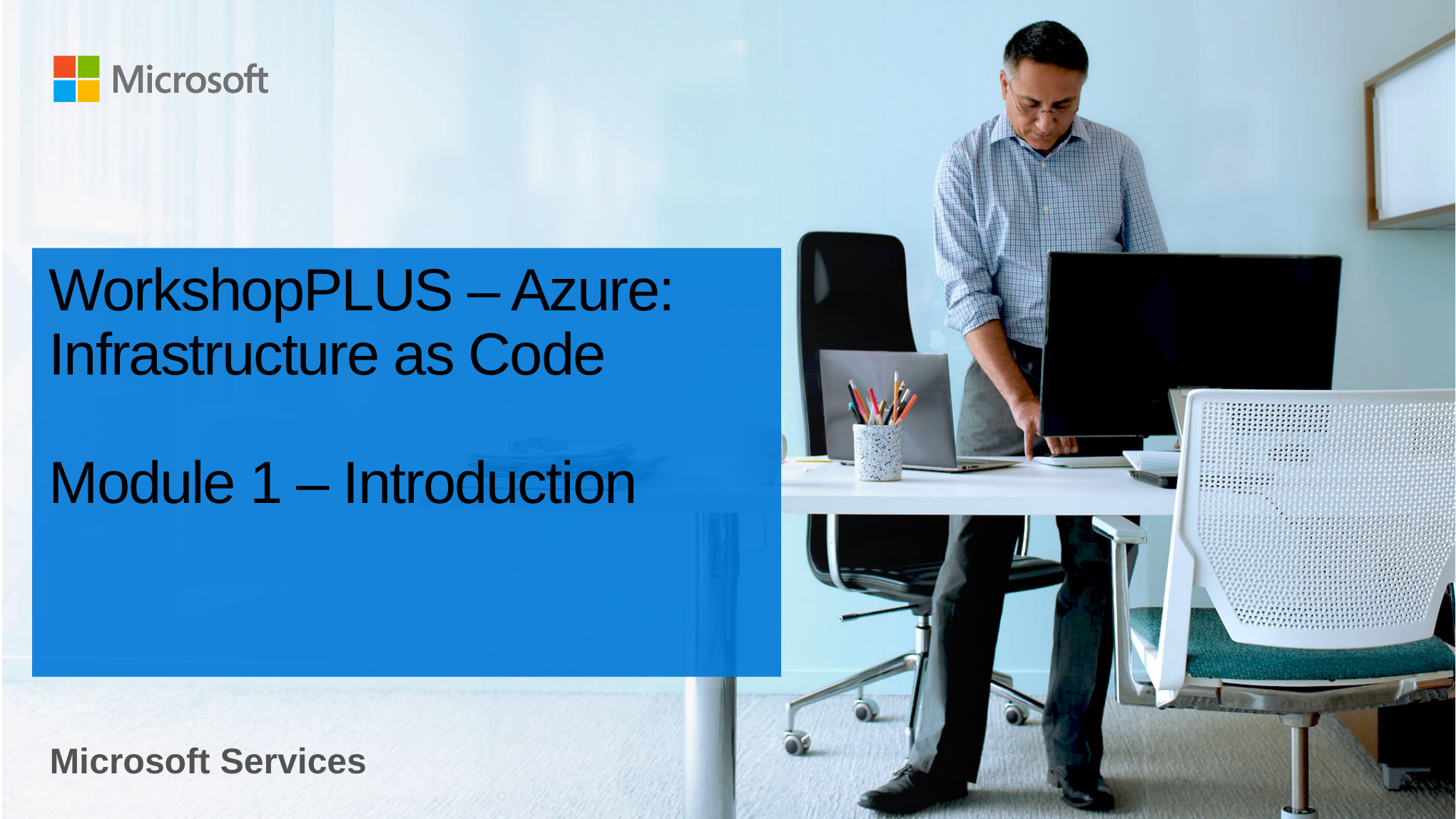

# WorkshopPLUS – Azure:  Infrastructure as Code Module 1 – Introduction